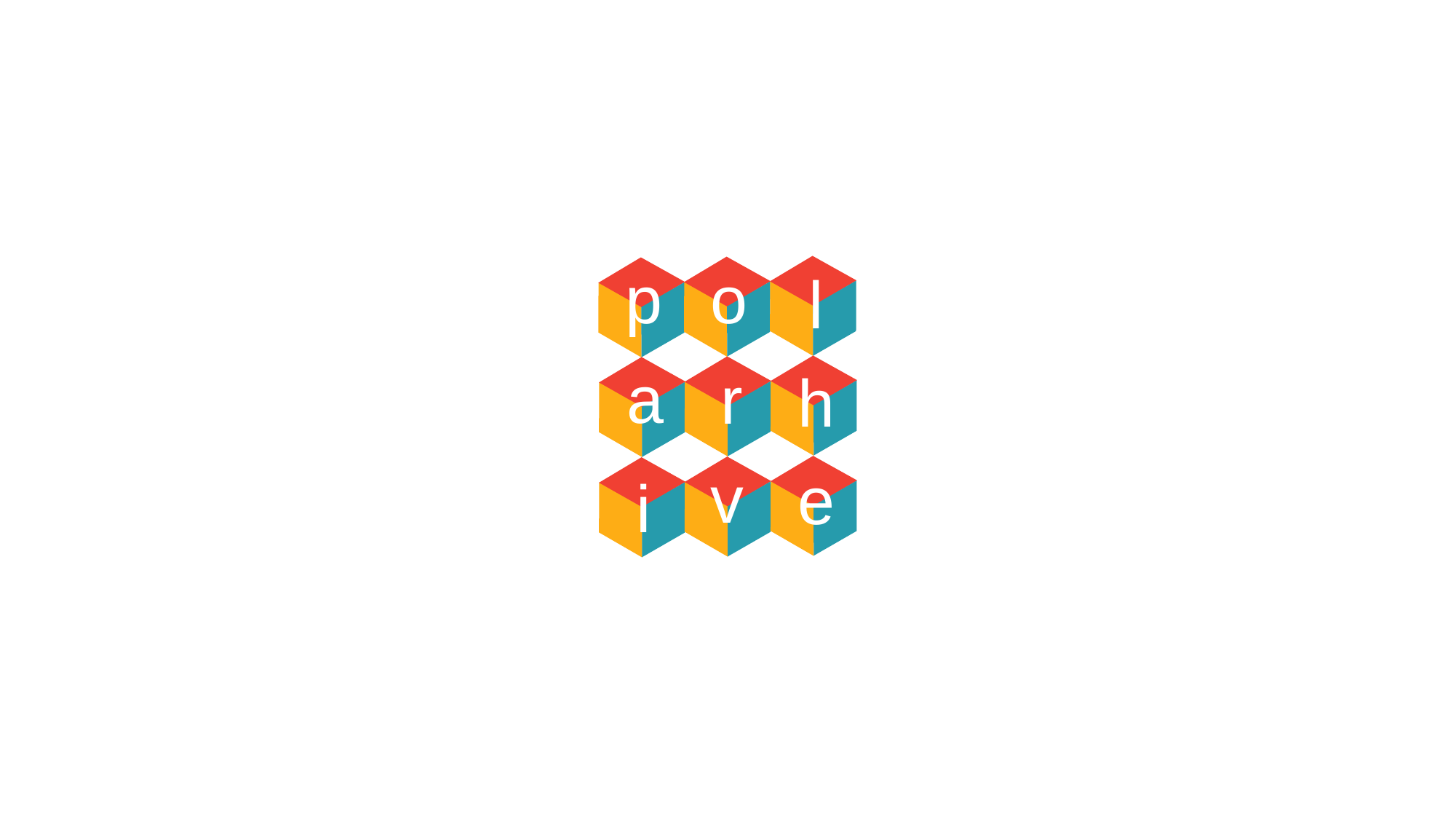

o
p

l
a
r
h
v
e
i